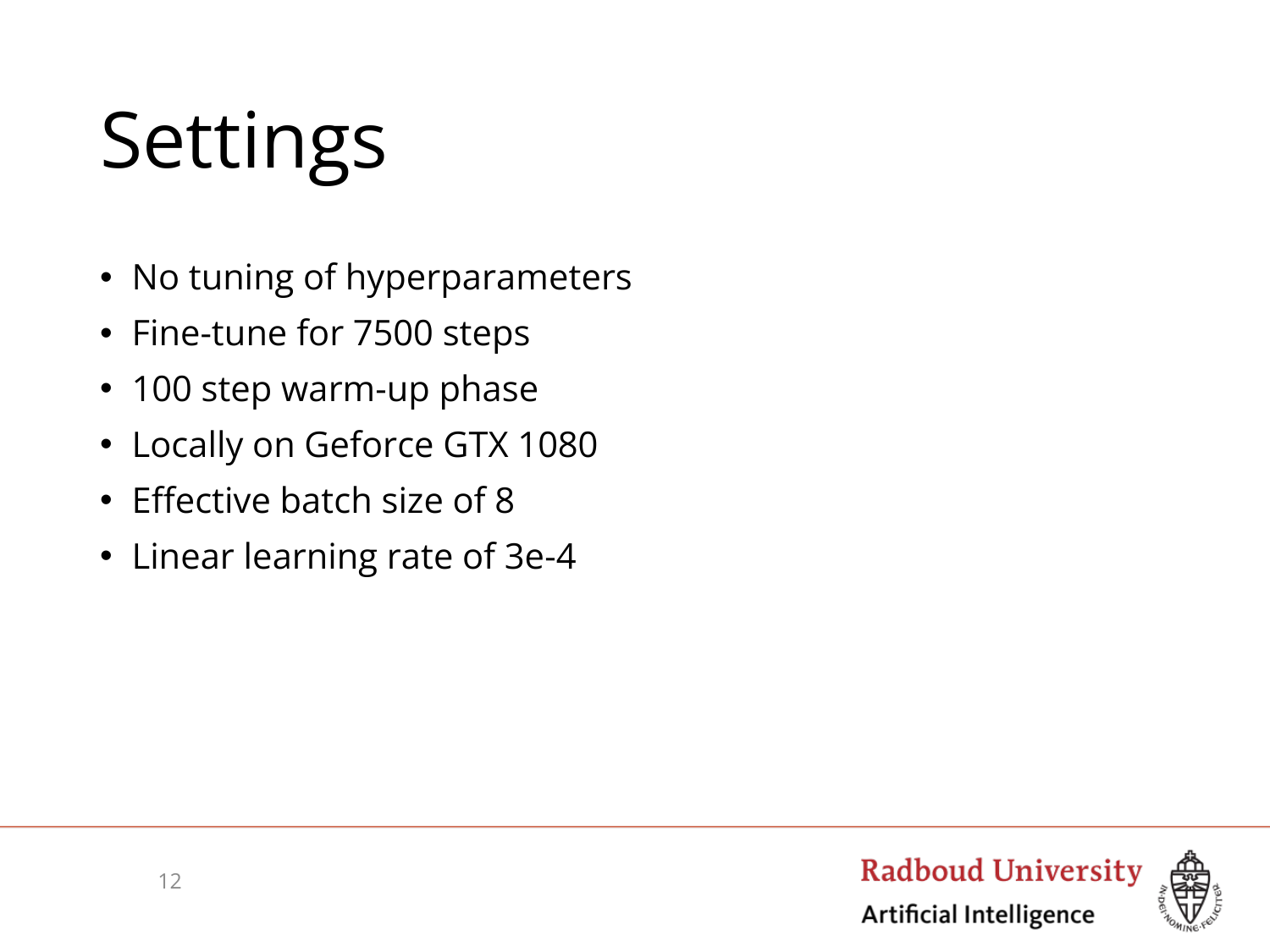

# Settings
No tuning of hyperparameters
Fine-tune for 7500 steps
100 step warm-up phase
Locally on Geforce GTX 1080
Effective batch size of 8
Linear learning rate of 3e-4

12